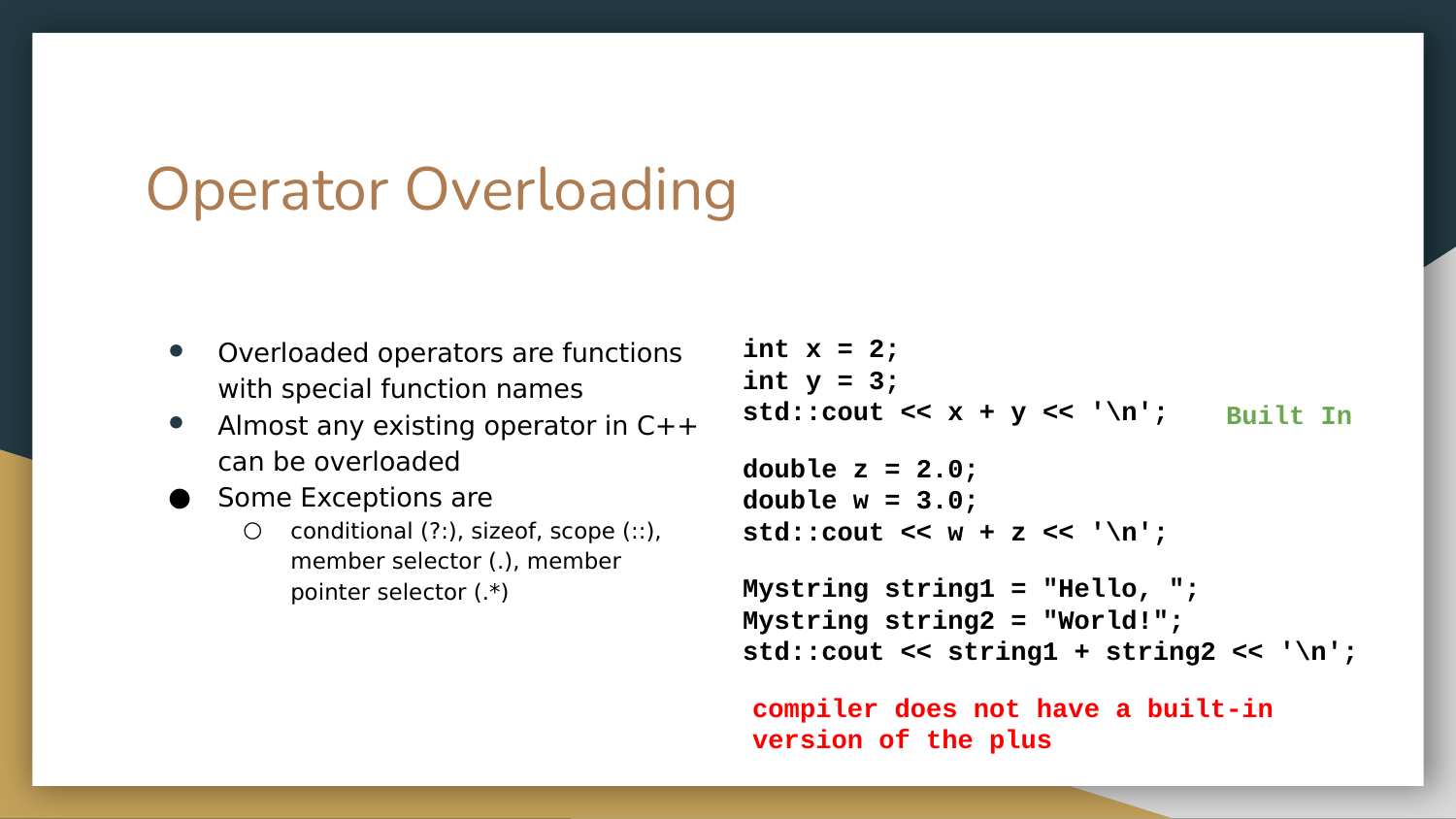

# Operator Overloading
Overloaded operators are functions with special function names
Almost any existing operator in C++ can be overloaded
Some Exceptions are
conditional (?:), sizeof, scope (::), member selector (.), member pointer selector (.*)

int x = 2;
int y = 3;
std::cout << x + y << '\n';

Built In
double z = 2.0;
double w = 3.0;
std::cout << w + z << '\n';

Mystring string1 = "Hello, ";
Mystring string2 = "World!";
std::cout << string1 + string2 << '\n';

compiler does not have a built-in version of the plus